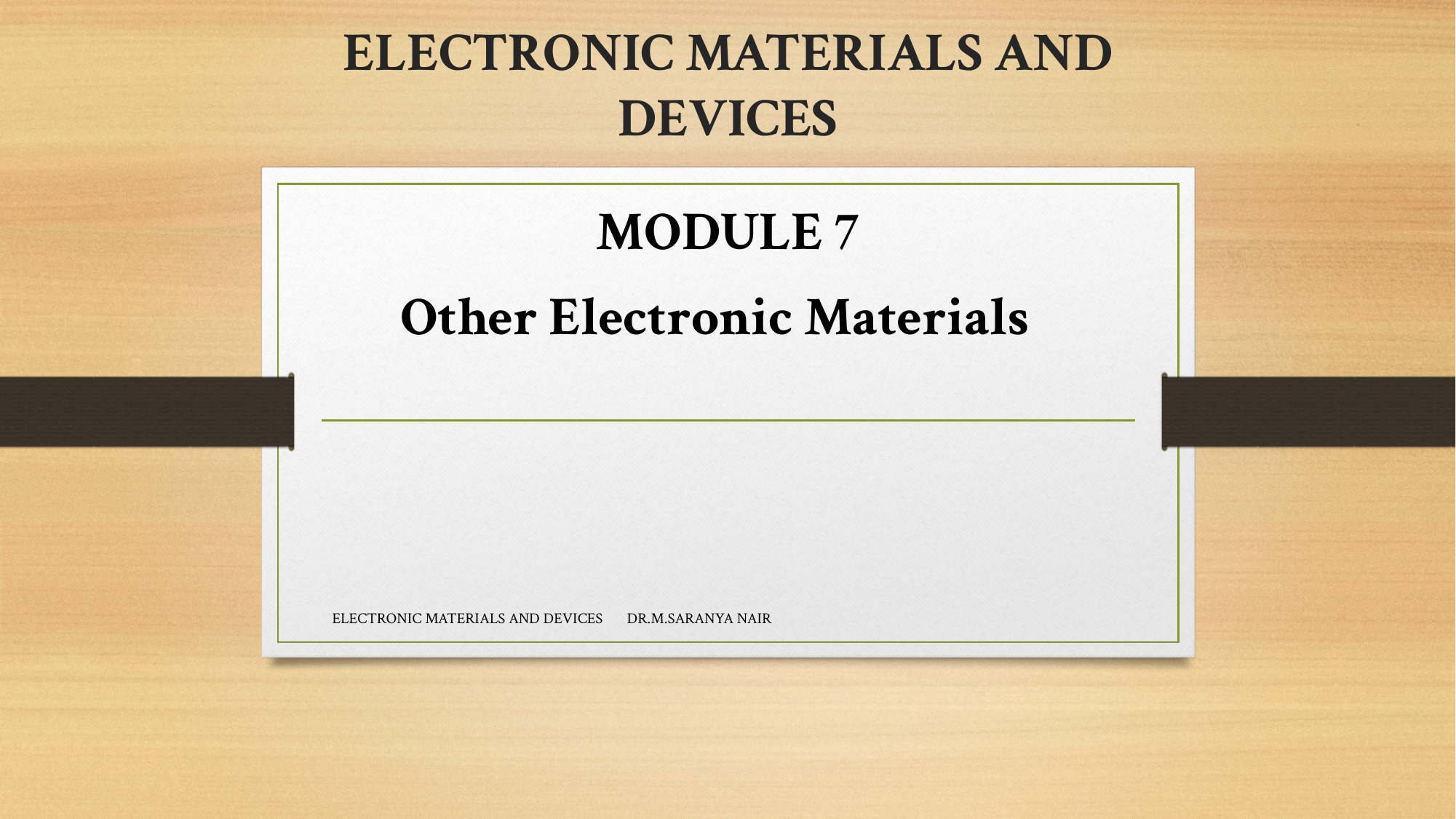

# ELECTRONIC MATERIALS AND DEVICES
MODULE 7
Other Electronic Materials

ELECTRONIC MATERIALS AND DEVICES       DR.M.SARANYA NAIR